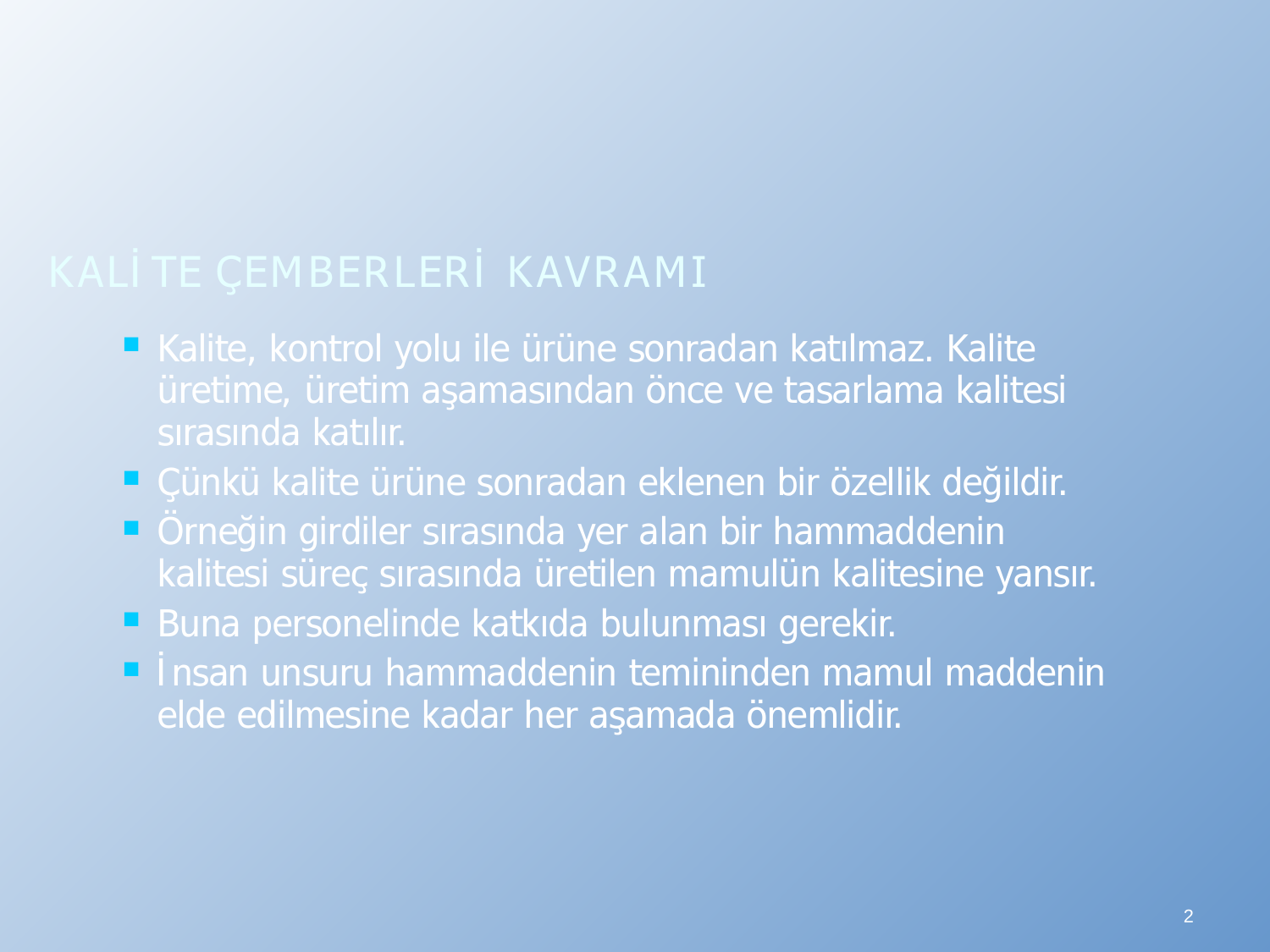

# KALİTE ÇEMBERLERİ KAVRAMI
Kalite, kontrol yolu ile ürüne sonradan katılmaz. Kalite üretime, üretim aşamasından önce ve tasarlama kalitesi sırasında katılır.
Çünkü kalite ürüne sonradan eklenen bir özellik değildir.
Örneğin girdiler sırasında yer alan bir hammaddenin kalitesi süreç sırasında üretilen mamulün kalitesine yansır.
Buna personelinde katkıda bulunması gerekir.
İnsan unsuru hammaddenin temininden mamul maddenin elde edilmesine kadar her aşamada önemlidir.
2